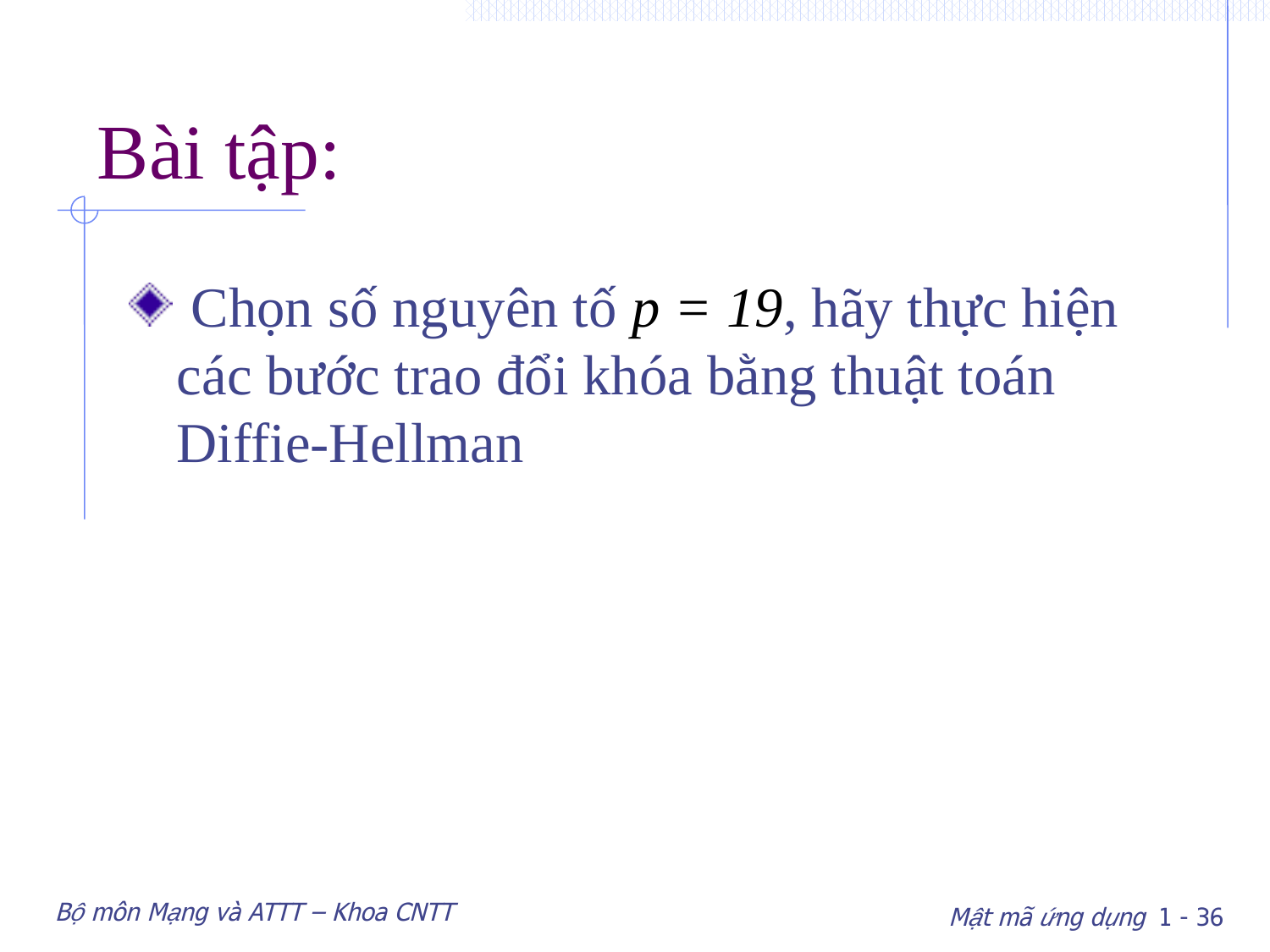

# Bài tập:
 Chọn số nguyên tố p = 19, hãy thực hiện các bước trao đổi khóa bằng thuật toán Diffie-Hellman
Bộ môn Mạng và ATTT – Khoa CNTT